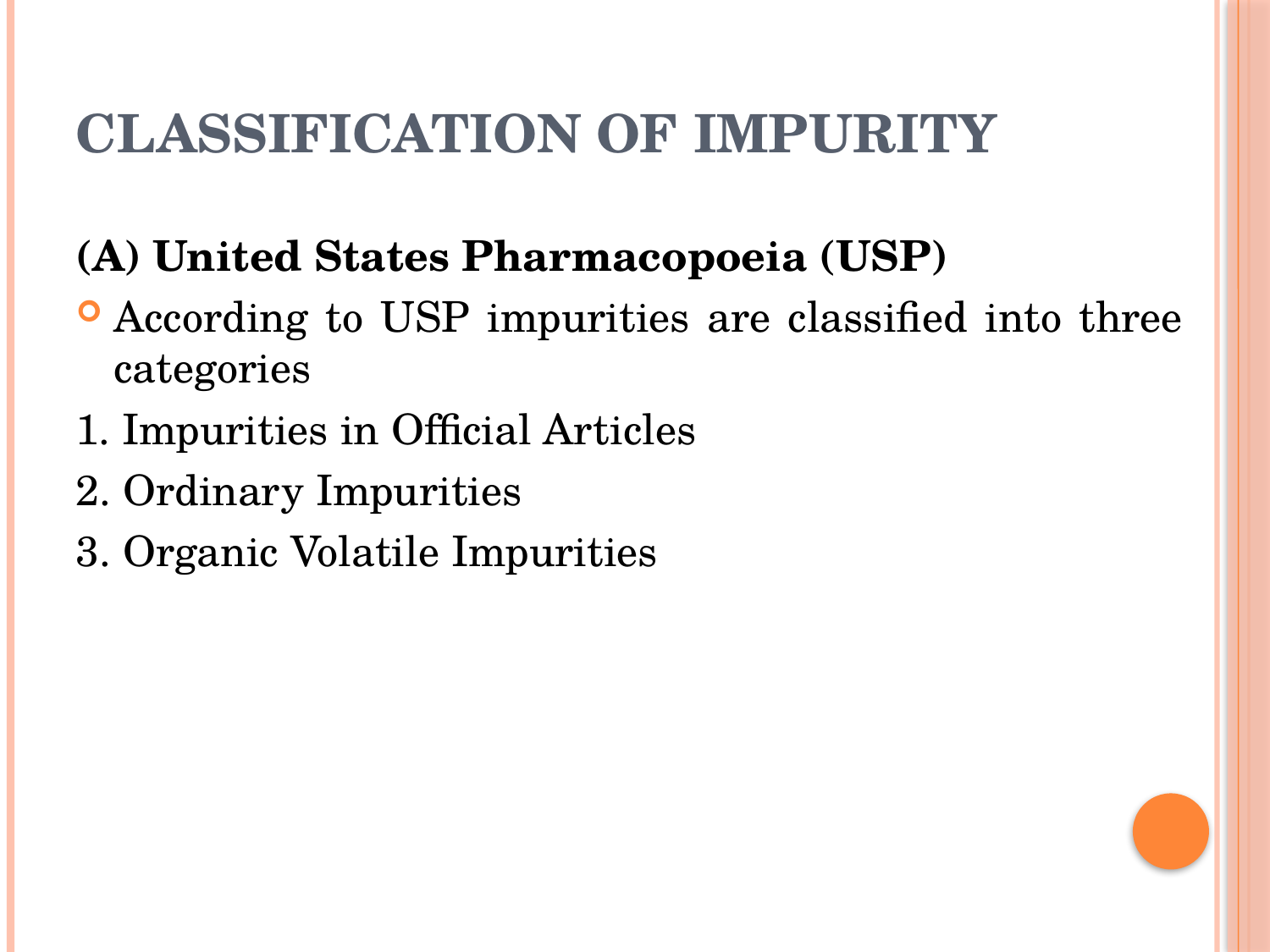

# Classification of Impurity
(A) United States Pharmacopoeia (USP)
According to USP impurities are classified into three categories
1. Impurities in Official Articles
2. Ordinary Impurities
3. Organic Volatile Impurities